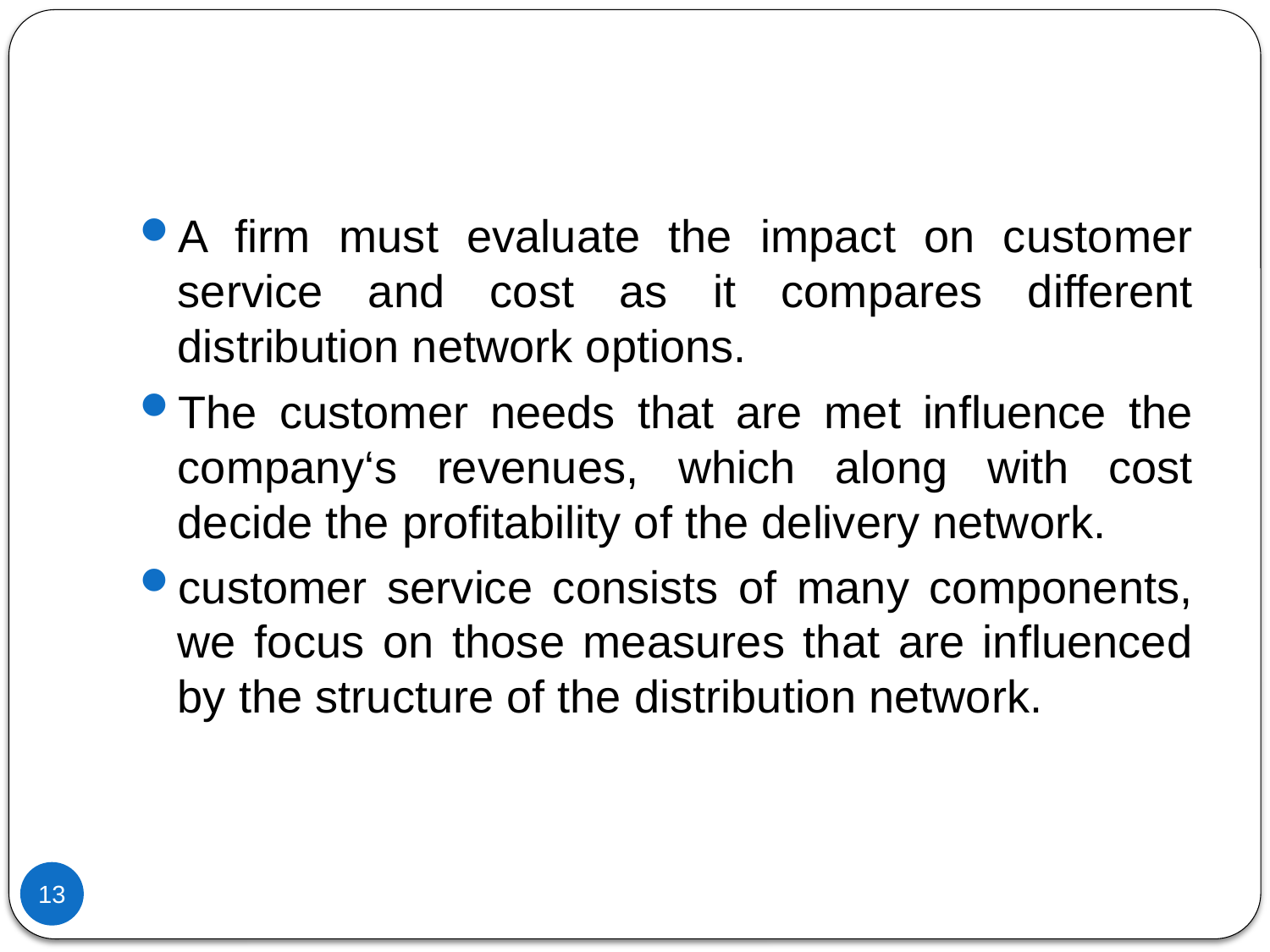

#
A firm must evaluate the impact on customer service and cost as it compares different distribution network options.
The customer needs that are met influence the company‘s revenues, which along with cost decide the profitability of the delivery network.
customer service consists of many components, we focus on those measures that are influenced by the structure of the distribution network.
13